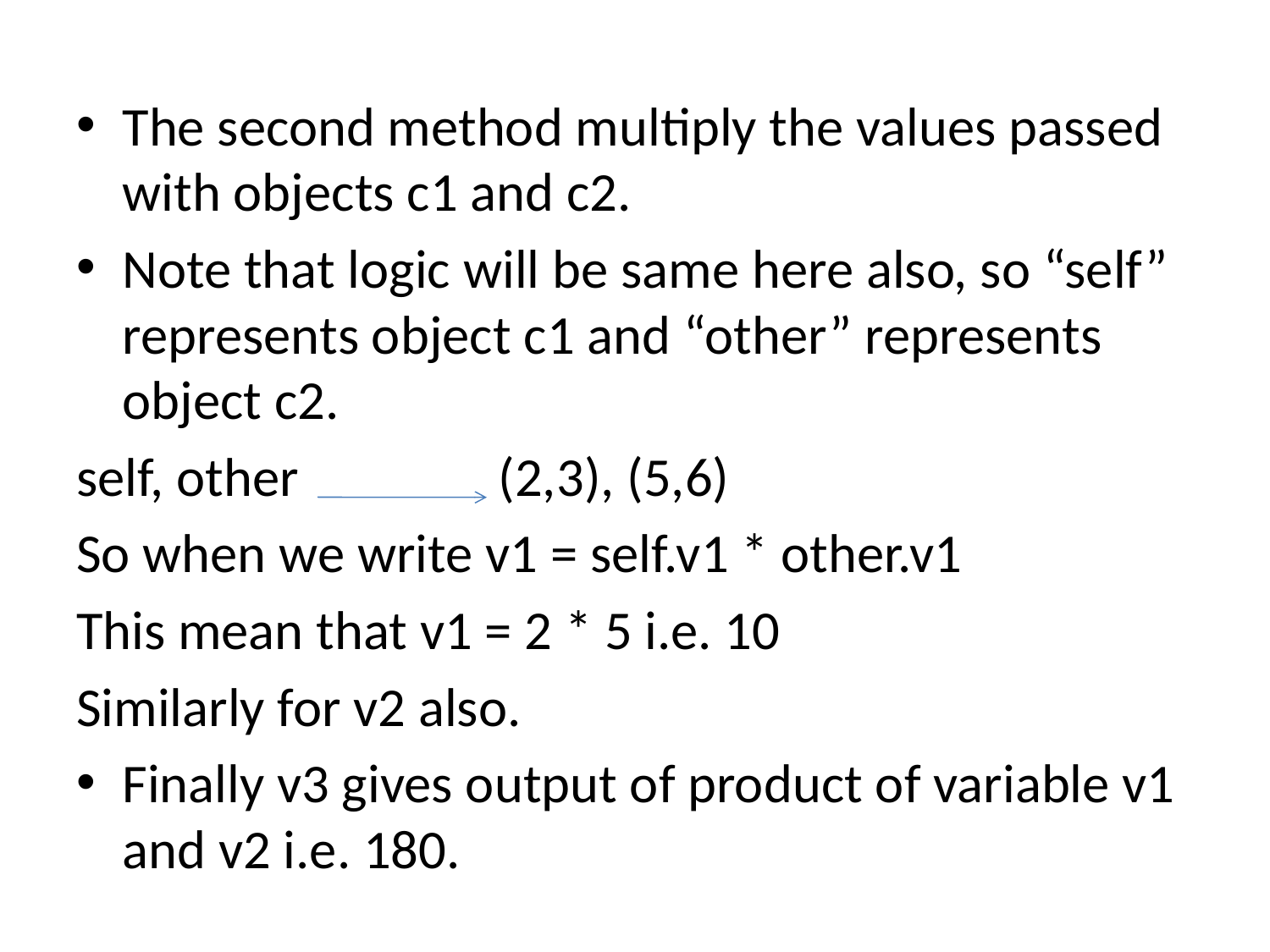

The second method multiply the values passed with objects c1 and c2.
Note that logic will be same here also, so “self” represents object c1 and “other” represents object c2.
self, other                (2,3), (5,6)
So when we write v1 = self.v1 * other.v1
This mean that v1 = 2 * 5 i.e. 10
Similarly for v2 also.
Finally v3 gives output of product of variable v1 and v2 i.e. 180.